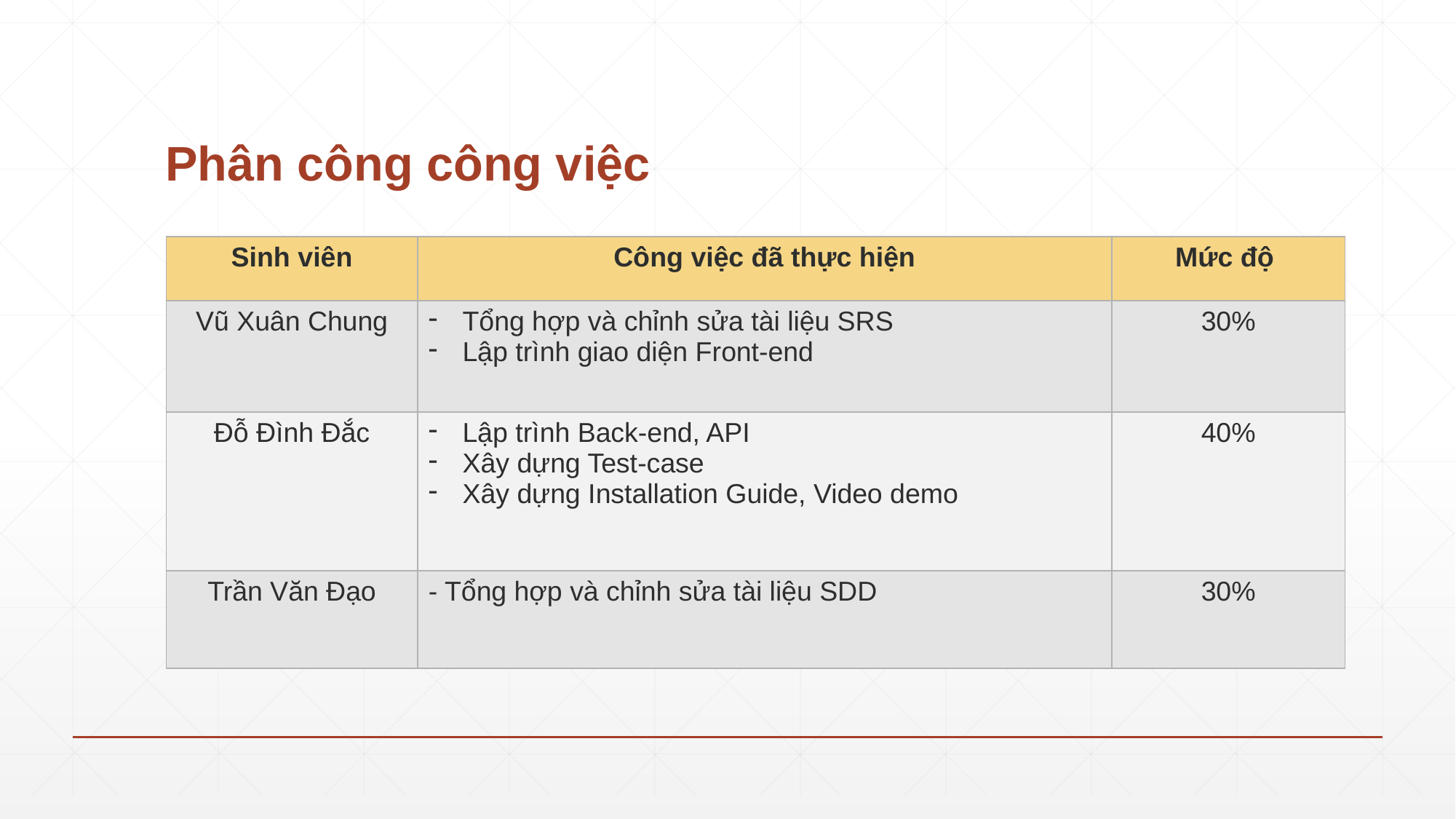

# Phân công công việc
| Sinh viên | Công việc đã thực hiện | Mức độ |
| --- | --- | --- |
| Vũ Xuân Chung | Tổng hợp và chỉnh sửa tài liệu SRS Lập trình giao diện Front-end | 30% |
| Đỗ Đình Đắc | Lập trình Back-end, API Xây dựng Test-case Xây dựng Installation Guide, Video demo | 40% |
| Trần Văn Đạo | - Tổng hợp và chỉnh sửa tài liệu SDD | 30% |